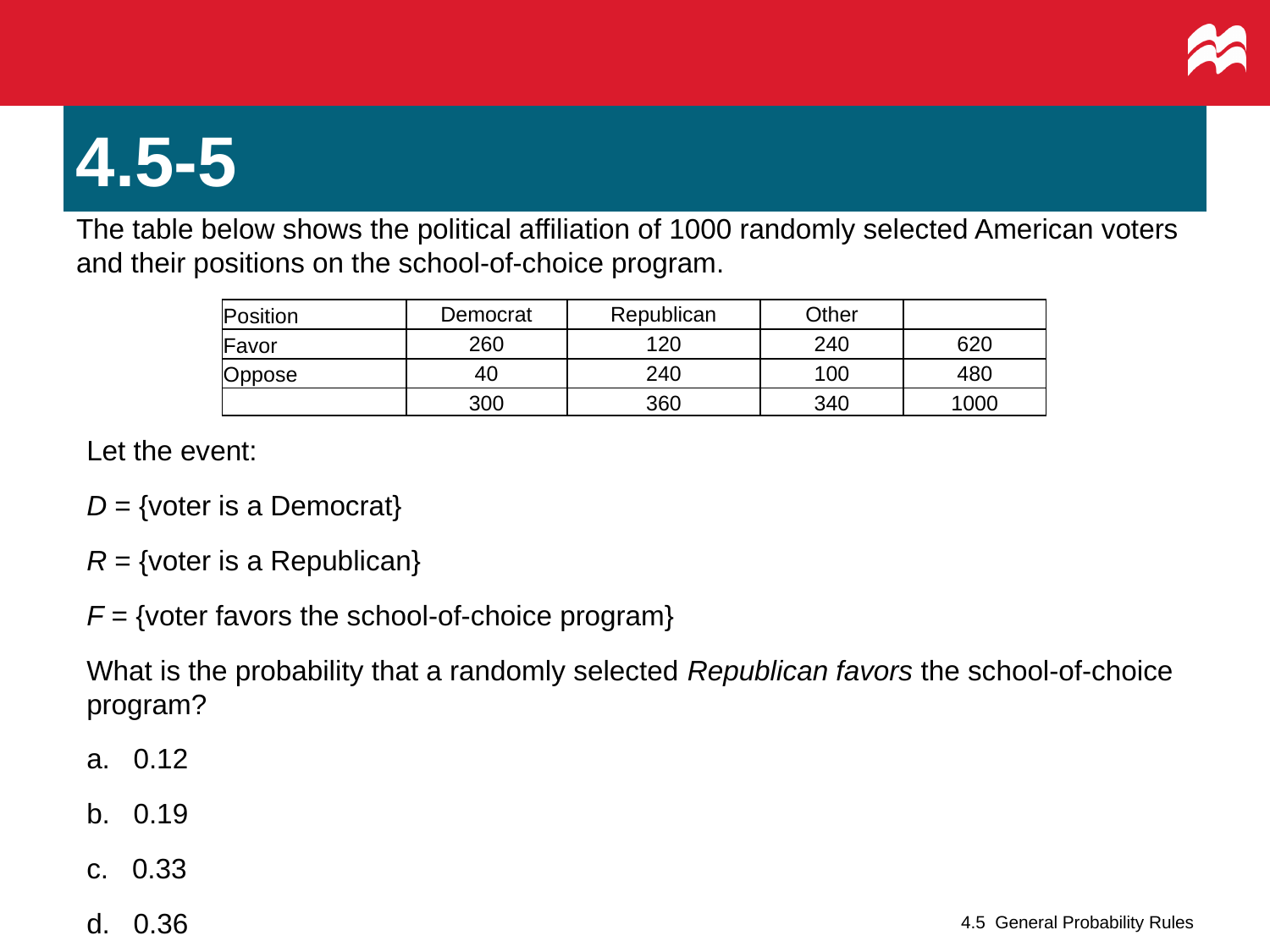

# 4.5-5
The table below shows the political affiliation of 1000 randomly selected American voters and their positions on the school-of-choice program.
| Position | Democrat | Republican | Other |  |
| --- | --- | --- | --- | --- |
| Favor | 260 | 120 | 240 | 620 |
| Oppose | 40 | 240 | 100 | 480 |
|  | 300 | 360 | 340 | 1000 |
Let the event:
D = {voter is a Democrat}
R = {voter is a Republican}
F = {voter favors the school-of-choice program}
What is the probability that a randomly selected Republican favors the school-of-choice program?
a.   0.12
b.   0.19
c.   0.33
d.   0.36
4.5  General Probability Rules